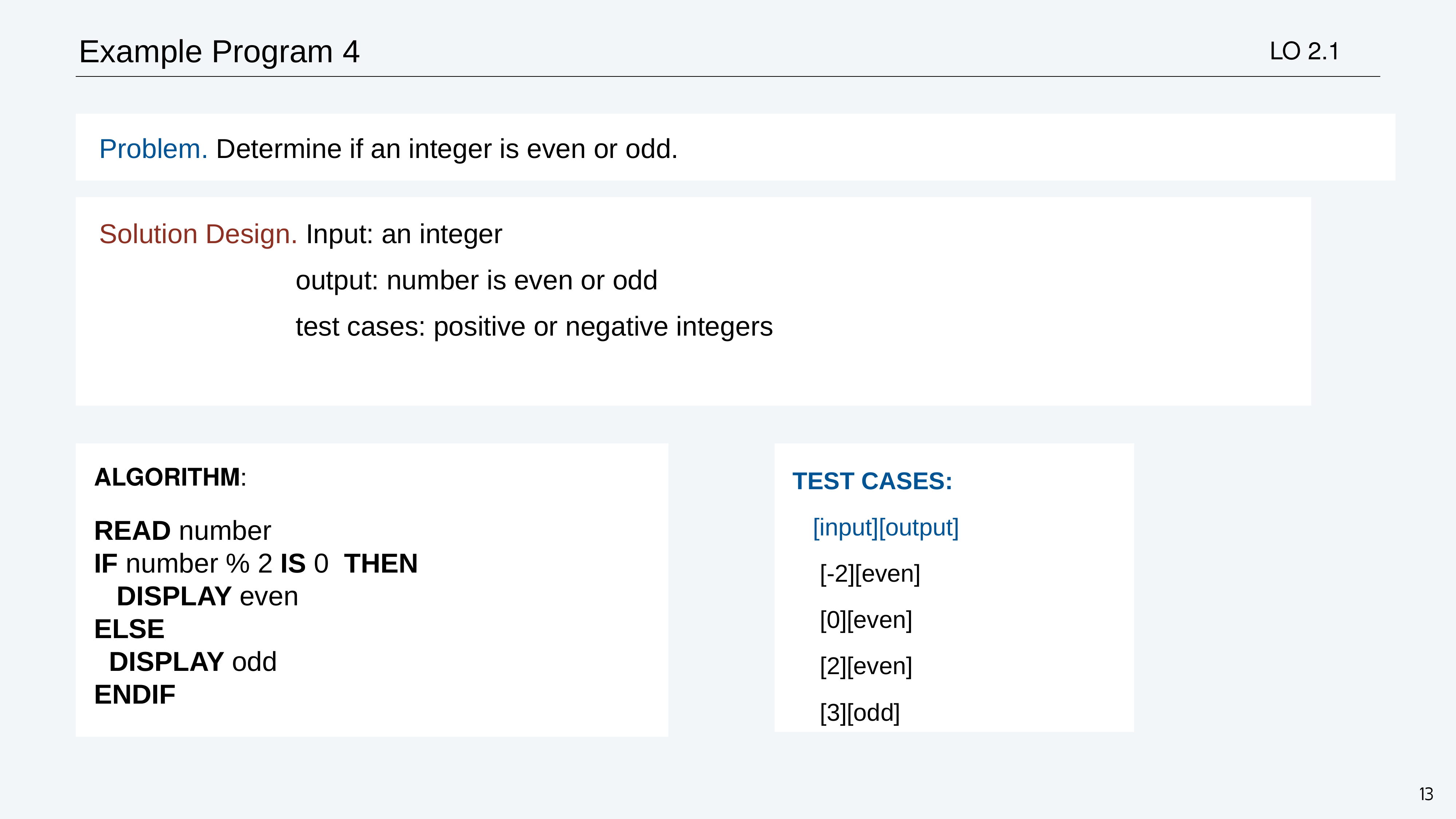

# Example Program 4
LO 2.1
Problem. Determine if an integer is even or odd.
Solution Design. Input: an integer
                          output: number is even or odd
                          test cases: positive or negative integers

ALGORITHM:

READ number
IF number % 2 IS 0  THEN
   DISPLAY even
ELSE
  DISPLAY odd
ENDIF
TEST CASES:
   [input][output]
[-2][even]
[0][even]
[2][even]
[3][odd]
13